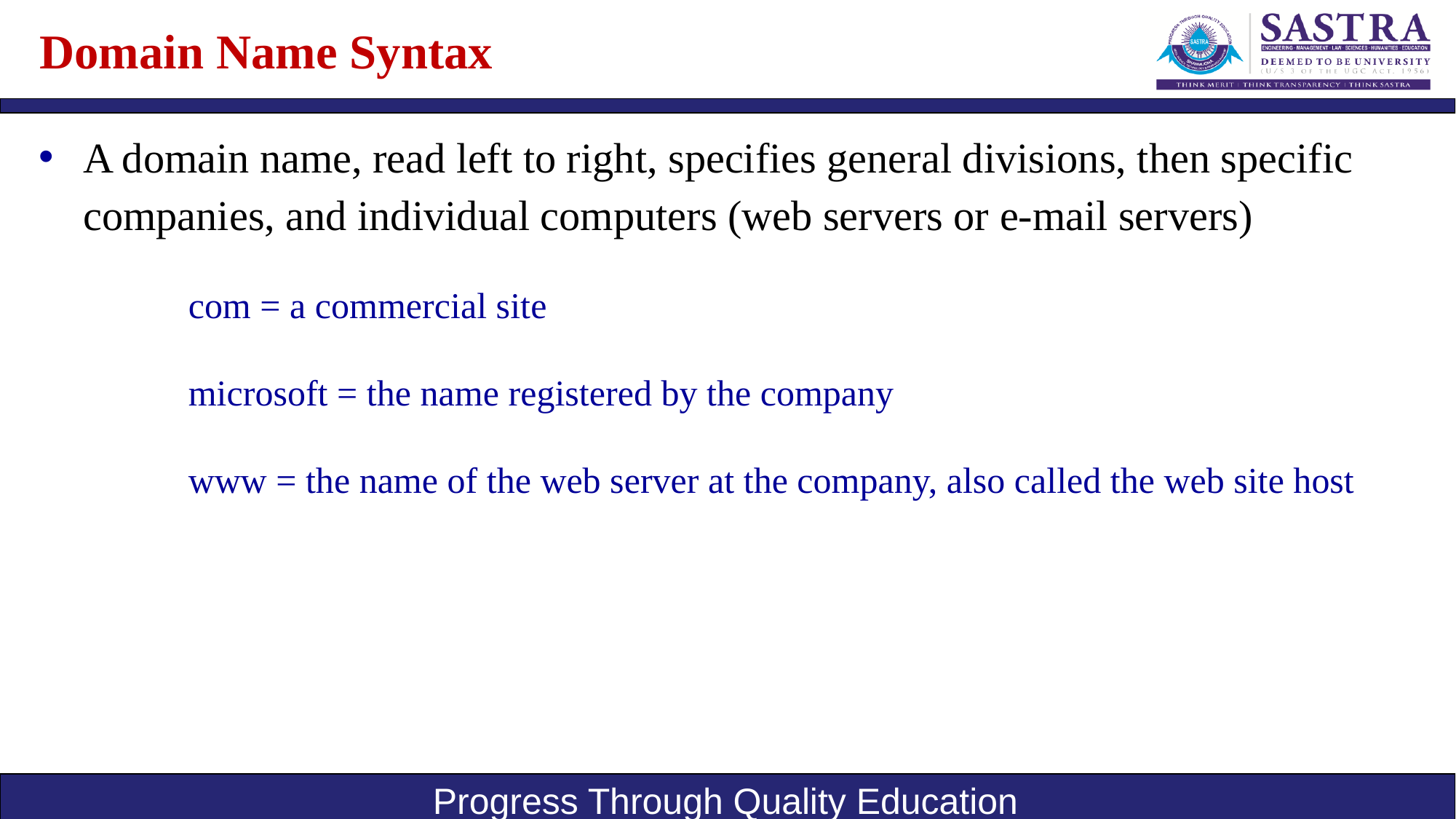

# Domain Name Syntax
A domain name, read left to right, specifies general divisions, then specific companies, and individual computers (web servers or e-mail servers)
com = a commercial site
microsoft = the name registered by the company
www = the name of the web server at the company, also called the web site host